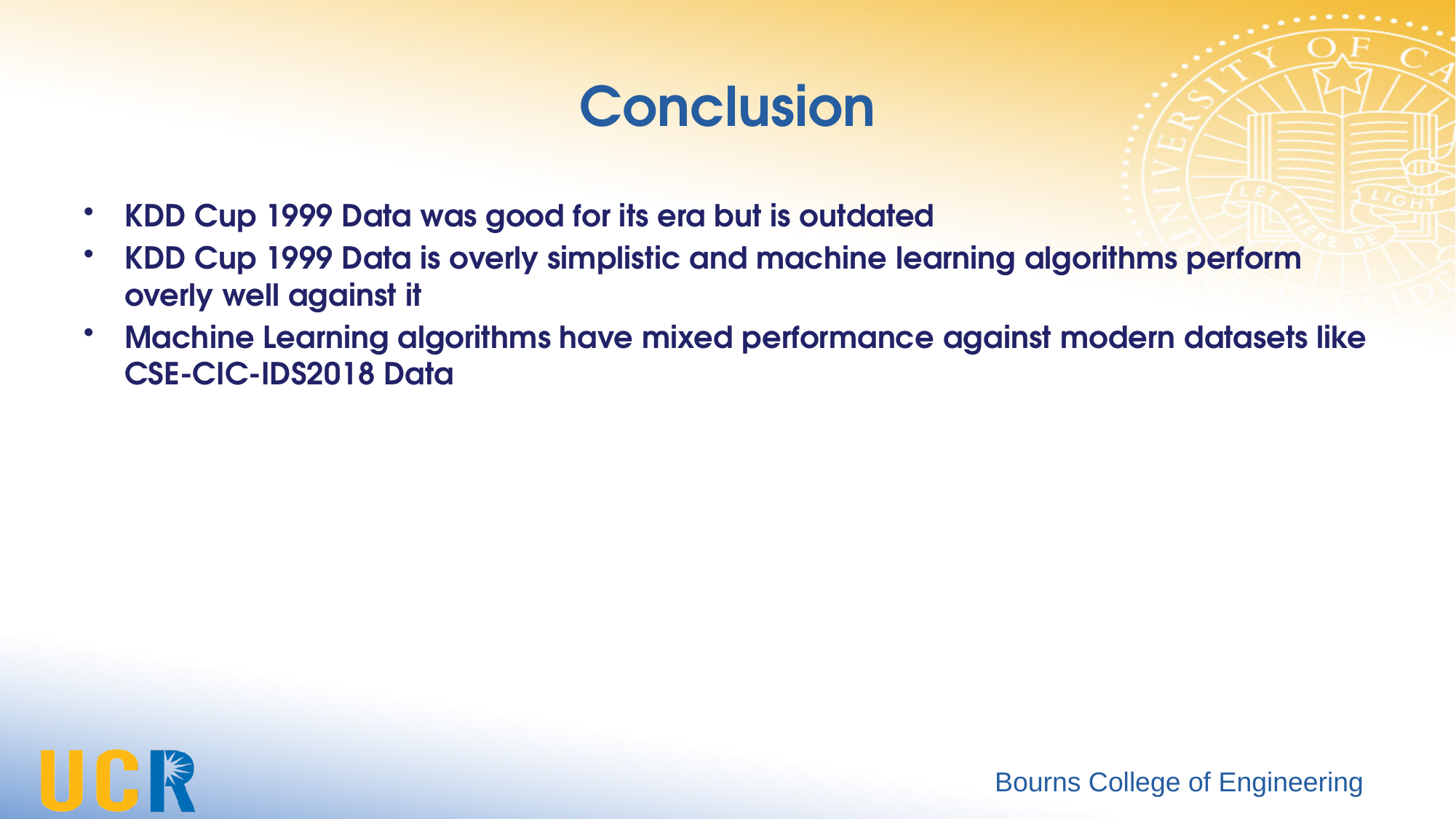

# Conclusion
KDD Cup 1999 Data was good for its era but is outdated
KDD Cup 1999 Data is overly simplistic and machine learning algorithms perform overly well against it
Machine Learning algorithms have mixed performance against modern datasets like CSE-CIC-IDS2018 Data